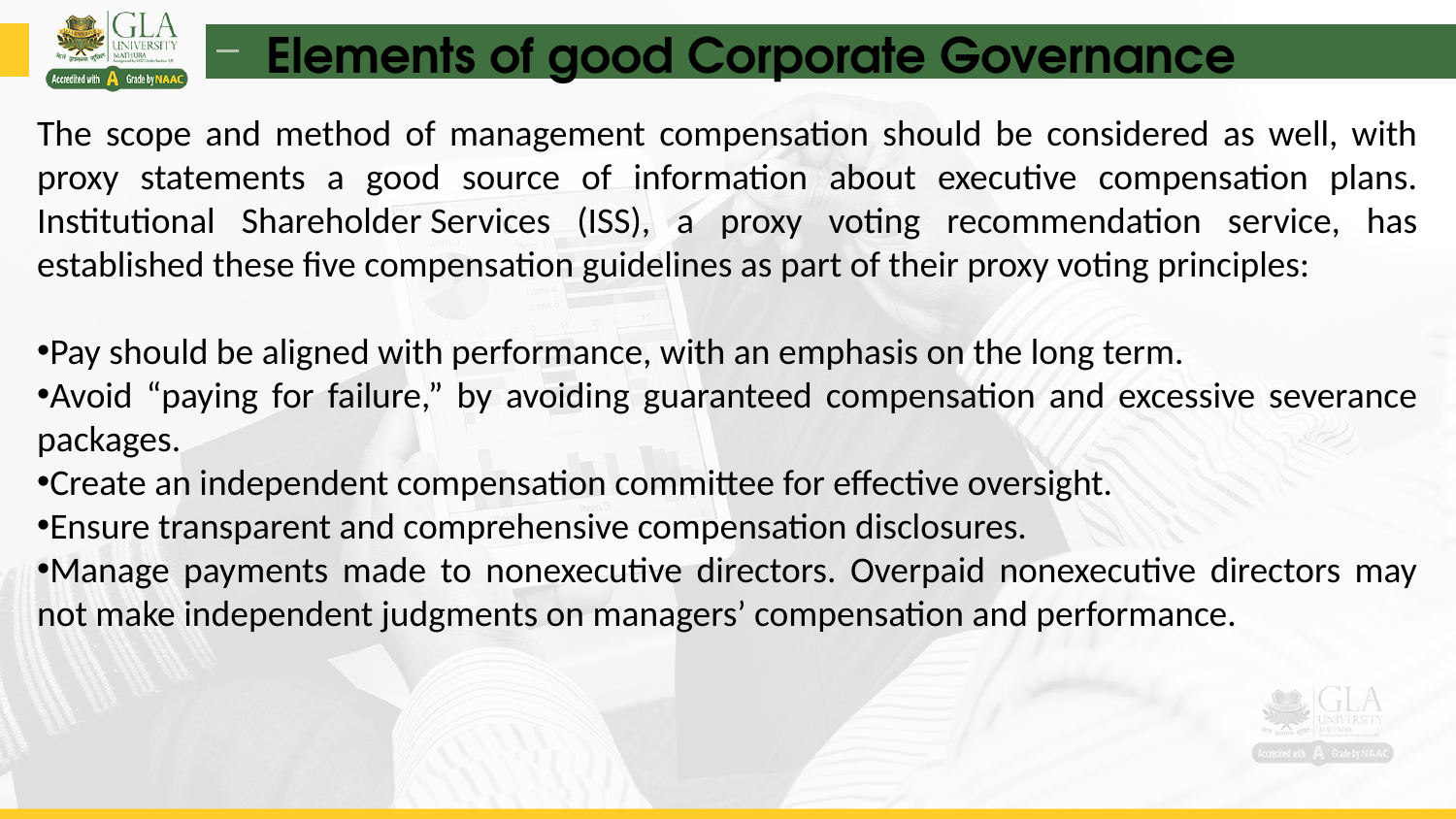

Elements of good Corporate Governance
The scope and method of management compensation should be considered as well, with proxy statements a good source of information about executive compensation plans. Institutional Shareholder Services (ISS), a proxy voting recommendation service, has established these five compensation guidelines as part of their proxy voting principles:

Pay should be aligned with performance, with an emphasis on the long term.
Avoid “paying for failure,” by avoiding guaranteed compensation and excessive severance packages.
Create an independent compensation committee for effective oversight.
Ensure transparent and comprehensive compensation disclosures.
Manage payments made to nonexecutive directors. Overpaid nonexecutive directors may not make independent judgments on managers’ compensation and performance.